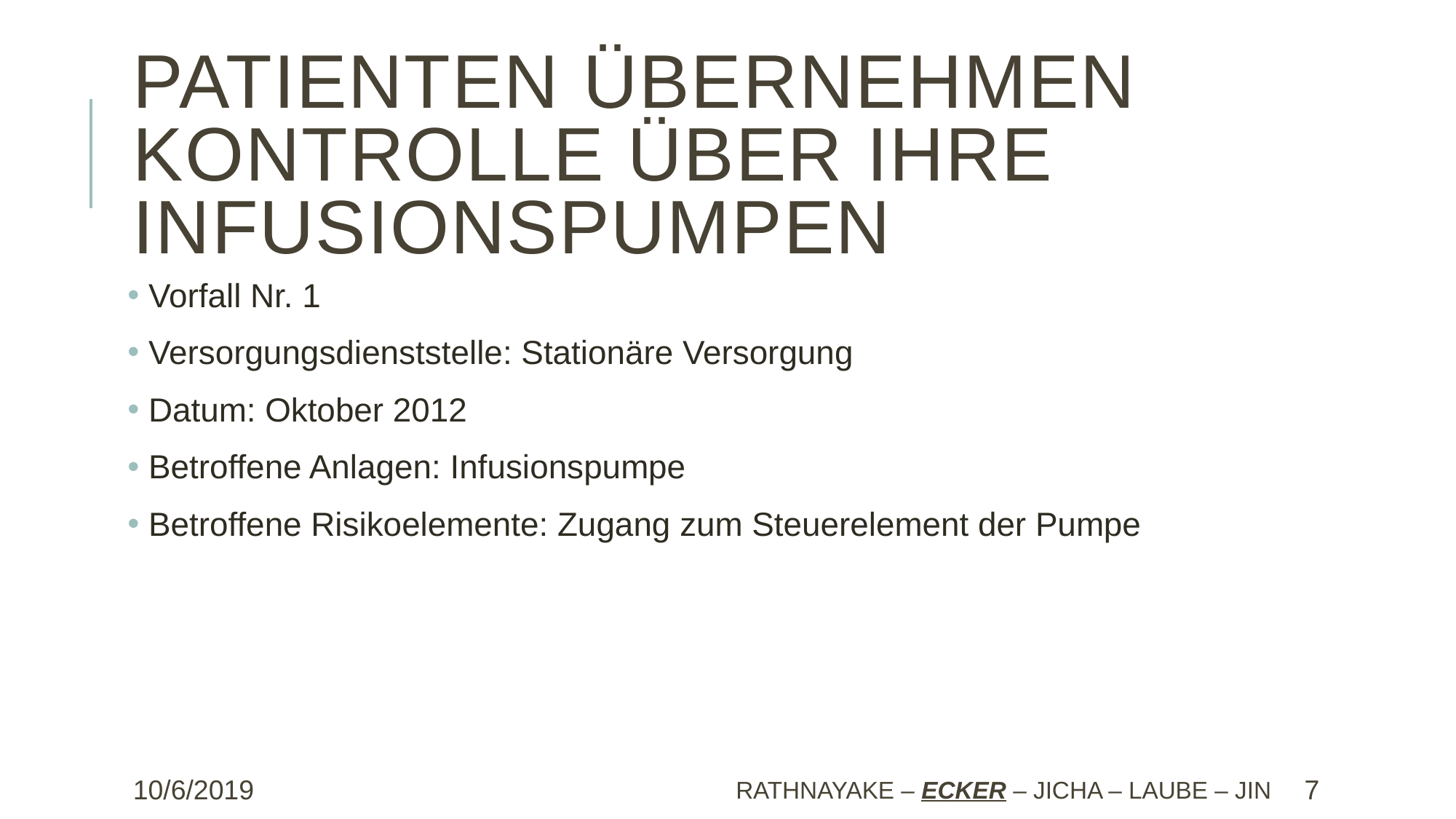

# Patienten übernehmen Kontrolle über ihre Infusionspumpen
 Vorfall Nr. 1
 Versorgungsdienststelle: Stationäre Versorgung
 Datum: Oktober 2012
 Betroffene Anlagen: Infusionspumpe
 Betroffene Risikoelemente: Zugang zum Steuerelement der Pumpe

10/6/2019
Rathnayake – Ecker – Jicha – Laube – Jin
7